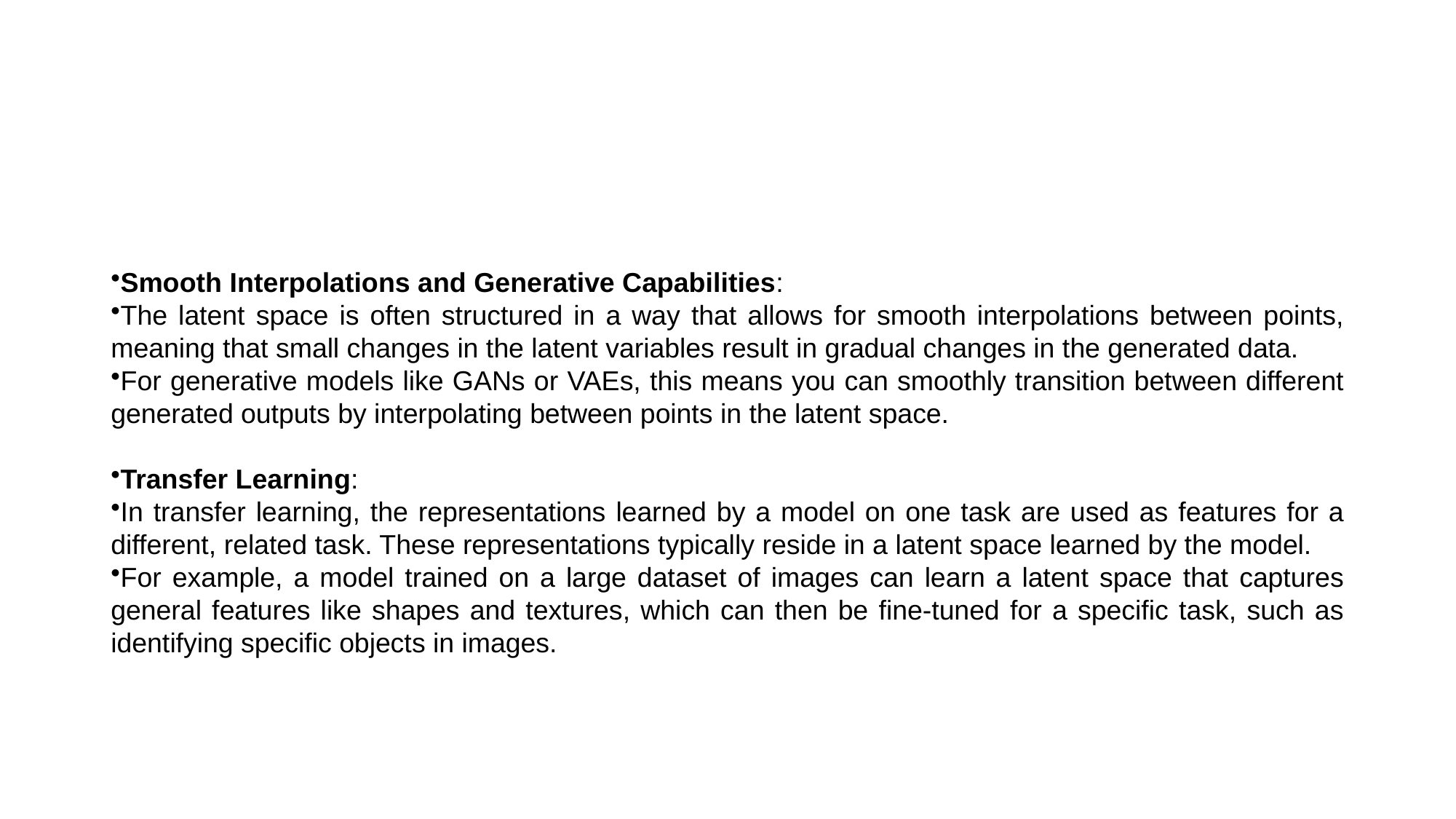

#
Smooth Interpolations and Generative Capabilities:
The latent space is often structured in a way that allows for smooth interpolations between points, meaning that small changes in the latent variables result in gradual changes in the generated data.
For generative models like GANs or VAEs, this means you can smoothly transition between different generated outputs by interpolating between points in the latent space.

Transfer Learning:
In transfer learning, the representations learned by a model on one task are used as features for a different, related task. These representations typically reside in a latent space learned by the model.
For example, a model trained on a large dataset of images can learn a latent space that captures general features like shapes and textures, which can then be fine-tuned for a specific task, such as identifying specific objects in images.